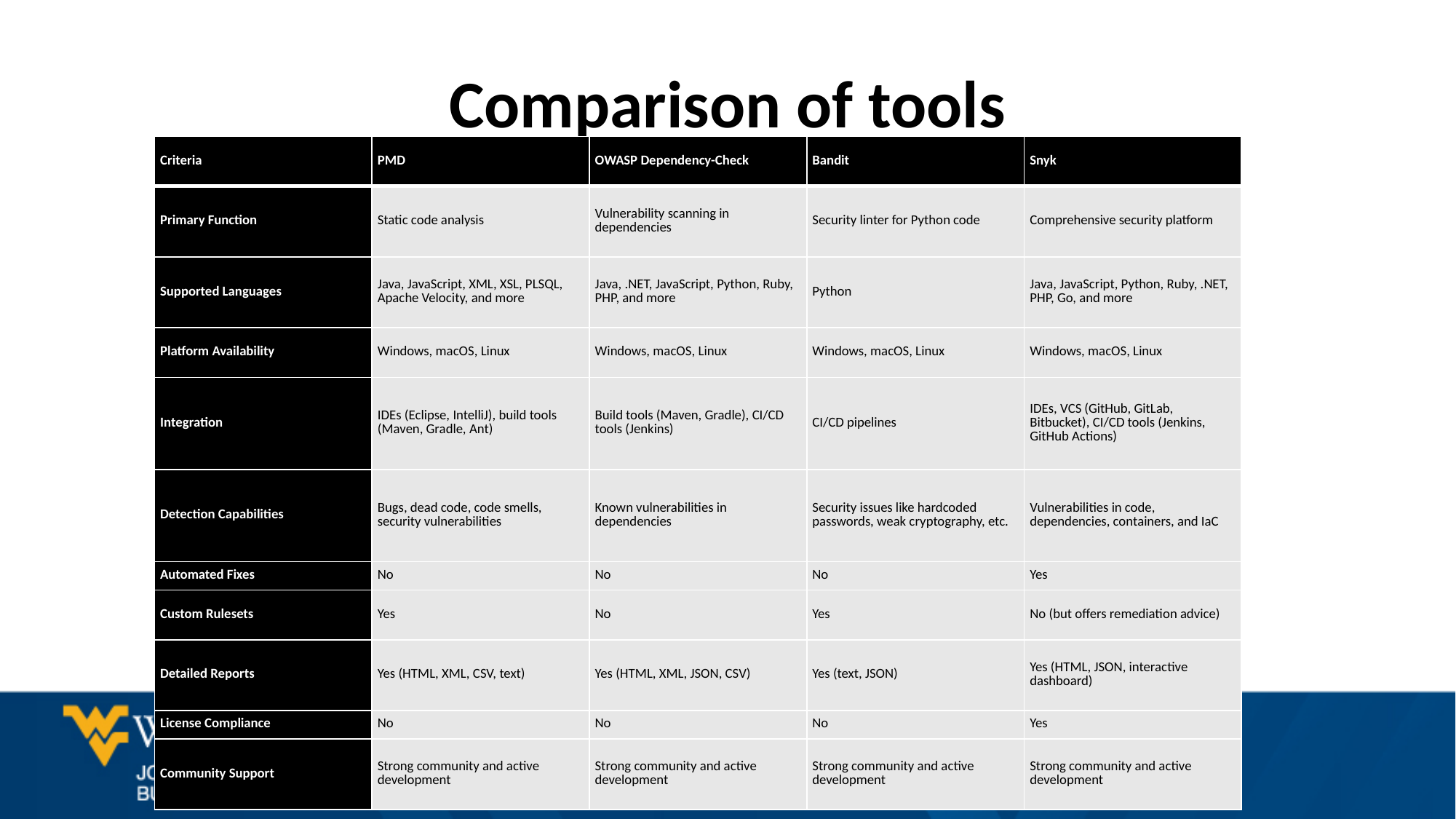

# Comparison of tools
| Criteria | PMD | OWASP Dependency-Check | Bandit | Snyk |
| --- | --- | --- | --- | --- |
| Primary Function | Static code analysis | Vulnerability scanning in dependencies | Security linter for Python code | Comprehensive security platform |
| Supported Languages | Java, JavaScript, XML, XSL, PLSQL, Apache Velocity, and more | Java, .NET, JavaScript, Python, Ruby, PHP, and more | Python | Java, JavaScript, Python, Ruby, .NET, PHP, Go, and more |
| Platform Availability | Windows, macOS, Linux | Windows, macOS, Linux | Windows, macOS, Linux | Windows, macOS, Linux |
| Integration | IDEs (Eclipse, IntelliJ), build tools (Maven, Gradle, Ant) | Build tools (Maven, Gradle), CI/CD tools (Jenkins) | CI/CD pipelines | IDEs, VCS (GitHub, GitLab, Bitbucket), CI/CD tools (Jenkins, GitHub Actions) |
| Detection Capabilities | Bugs, dead code, code smells, security vulnerabilities | Known vulnerabilities in dependencies | Security issues like hardcoded passwords, weak cryptography, etc. | Vulnerabilities in code, dependencies, containers, and IaC |
| Automated Fixes | No | No | No | Yes |
| Custom Rulesets | Yes | No | Yes | No (but offers remediation advice) |
| Detailed Reports | Yes (HTML, XML, CSV, text) | Yes (HTML, XML, JSON, CSV) | Yes (text, JSON) | Yes (HTML, JSON, interactive dashboard) |
| License Compliance | No | No | No | Yes |
| Community Support | Strong community and active development | Strong community and active development | Strong community and active development | Strong community and active development |